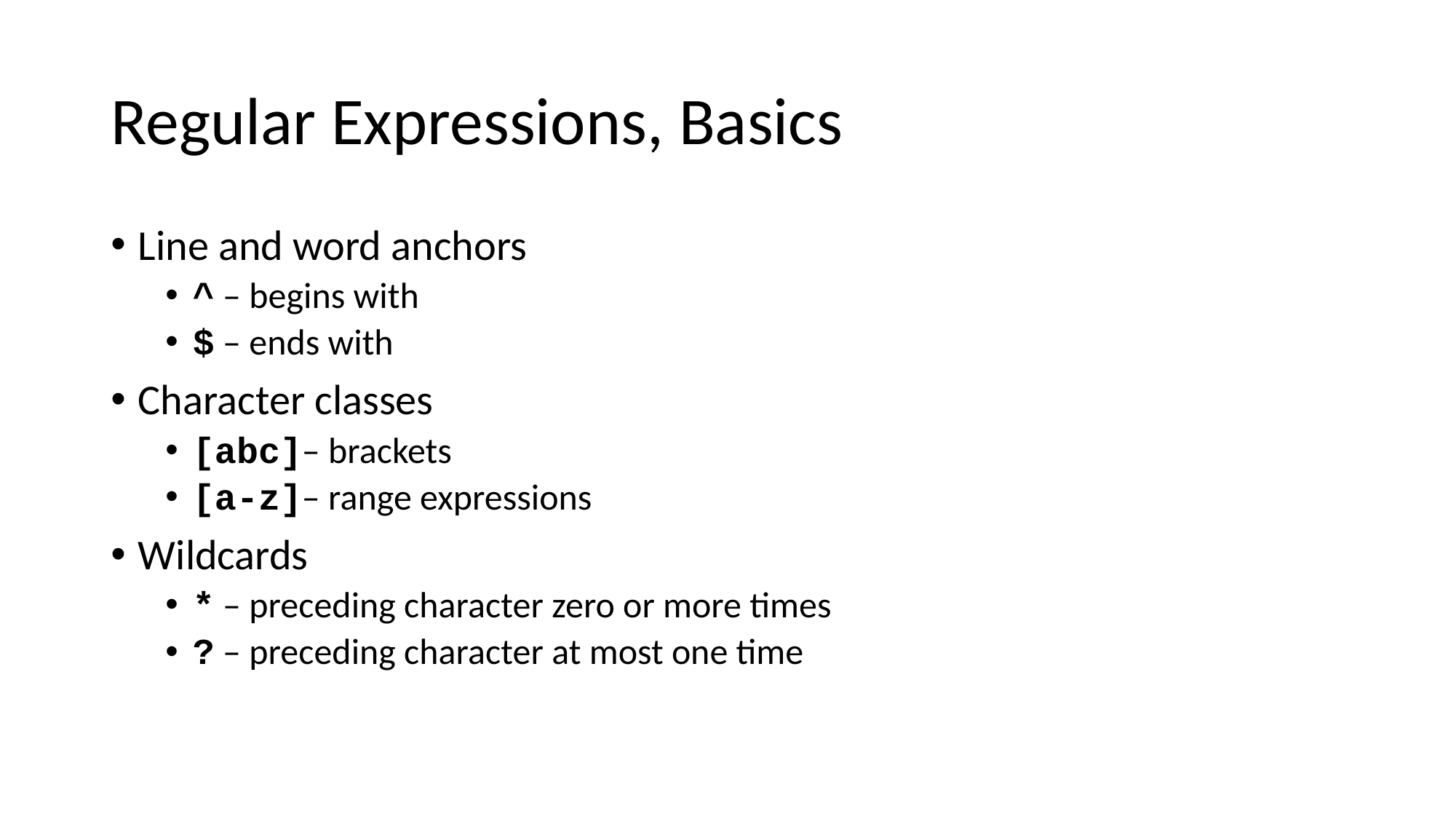

# Regular Expressions, Basics
Line and word anchors
^ – begins with
$ – ends with
Character classes
[abc]– brackets
[a-z]– range expressions
Wildcards
* – preceding character zero or more times
? – preceding character at most one time